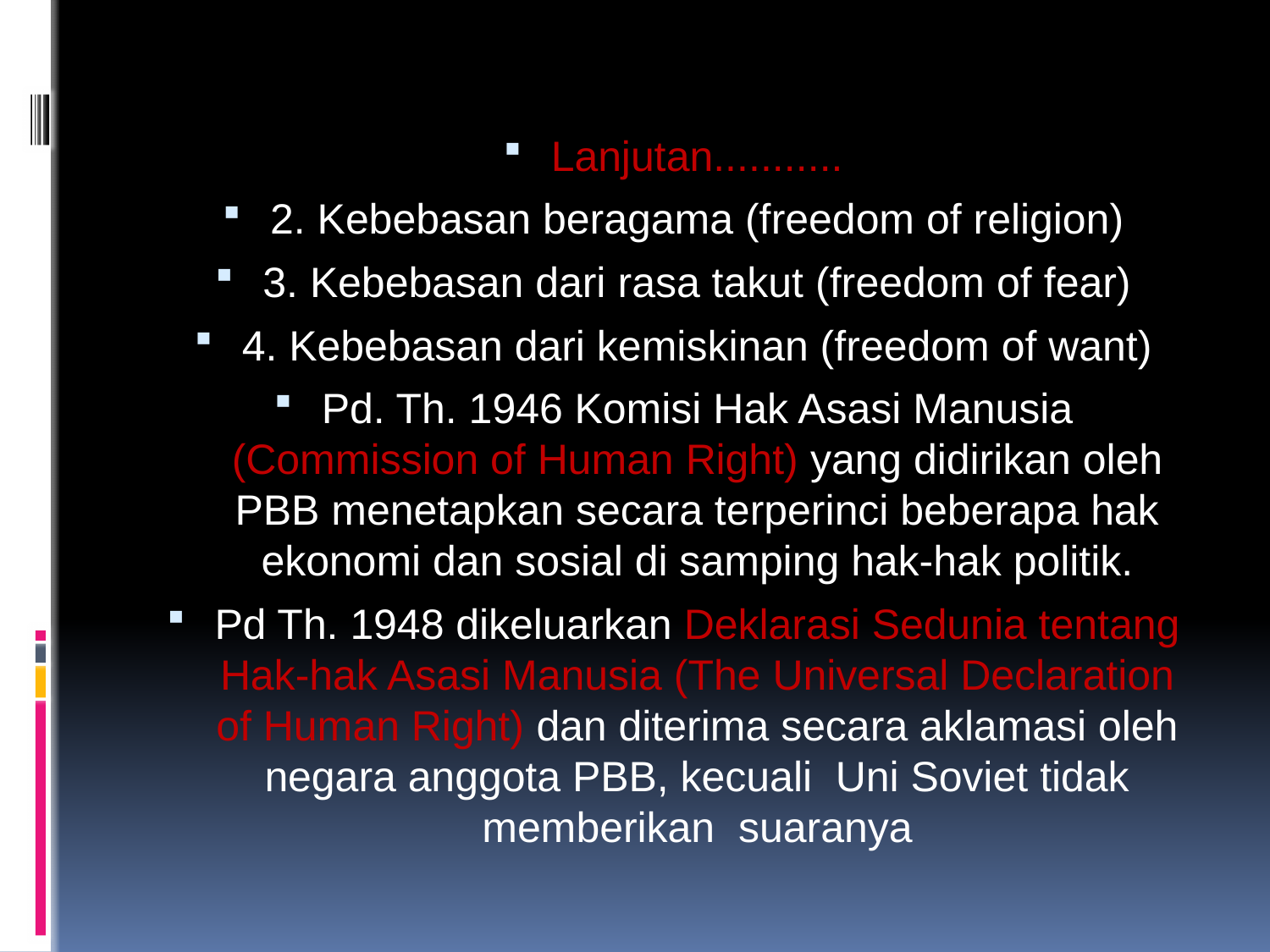

Lanjutan...........
2. Kebebasan beragama (freedom of religion)
3. Kebebasan dari rasa takut (freedom of fear)
4. Kebebasan dari kemiskinan (freedom of want)
Pd. Th. 1946 Komisi Hak Asasi Manusia (Commission of Human Right) yang didirikan oleh PBB menetapkan secara terperinci beberapa hak ekonomi dan sosial di samping hak-hak politik.
Pd Th. 1948 dikeluarkan Deklarasi Sedunia tentang Hak-hak Asasi Manusia (The Universal Declaration of Human Right) dan diterima secara aklamasi oleh negara anggota PBB, kecuali  Uni Soviet tidak memberikan  suaranya